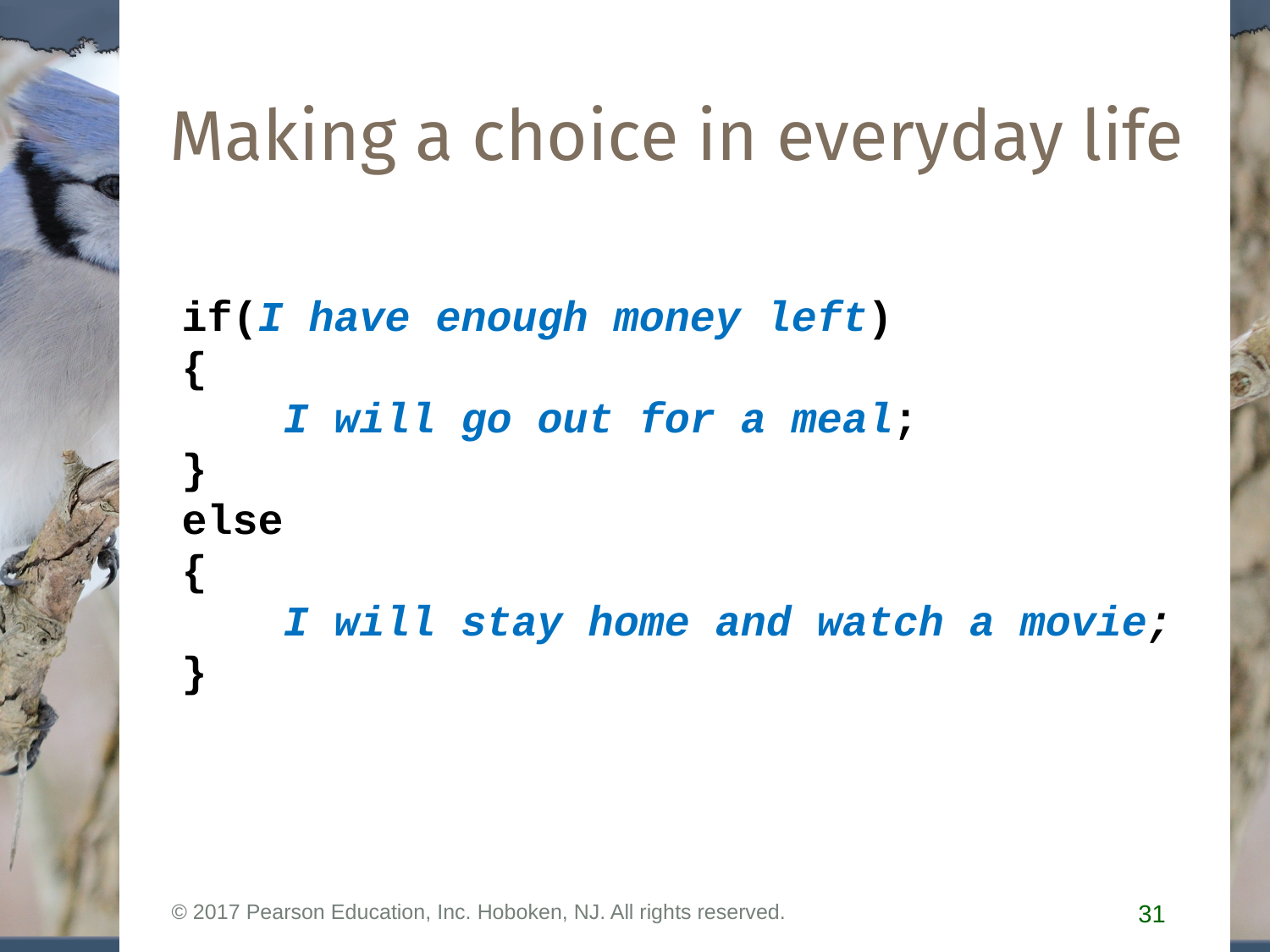

# Making a choice in everyday life
if(I have enough money left)
{
    I will go out for a meal;
}
else
{
    I will stay home and watch a movie;
}
© 2017 Pearson Education, Inc. Hoboken, NJ. All rights reserved.